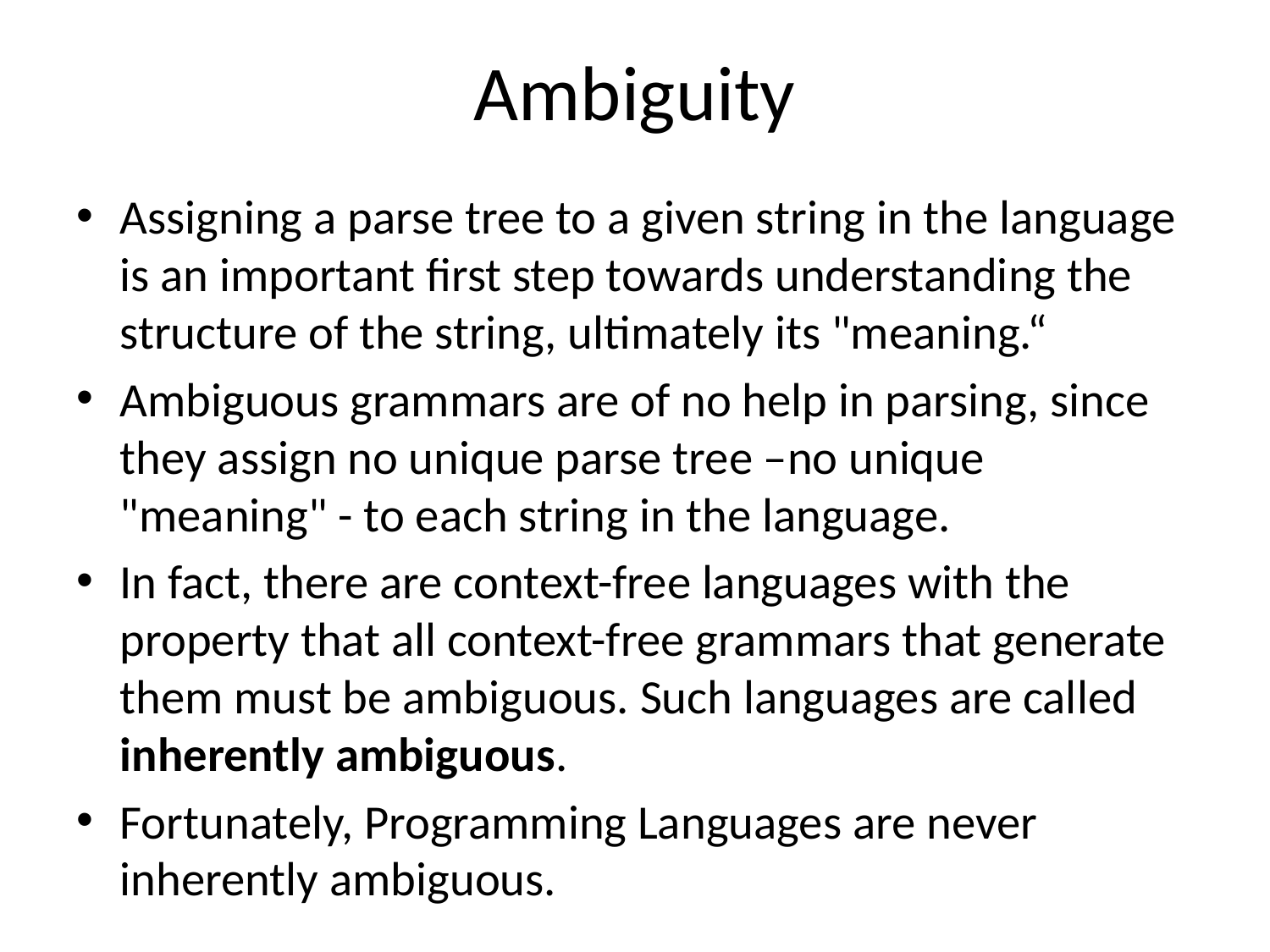

# Ambiguity
Assigning a parse tree to a given string in the language is an important first step towards understanding the structure of the string, ultimately its "meaning.“
Ambiguous grammars are of no help in parsing, since they assign no unique parse tree –no unique "meaning" - to each string in the language.
In fact, there are context-free languages with the property that all context-free grammars that generate them must be ambiguous. Such languages are called inherently ambiguous.
Fortunately, Programming Languages are never inherently ambiguous.